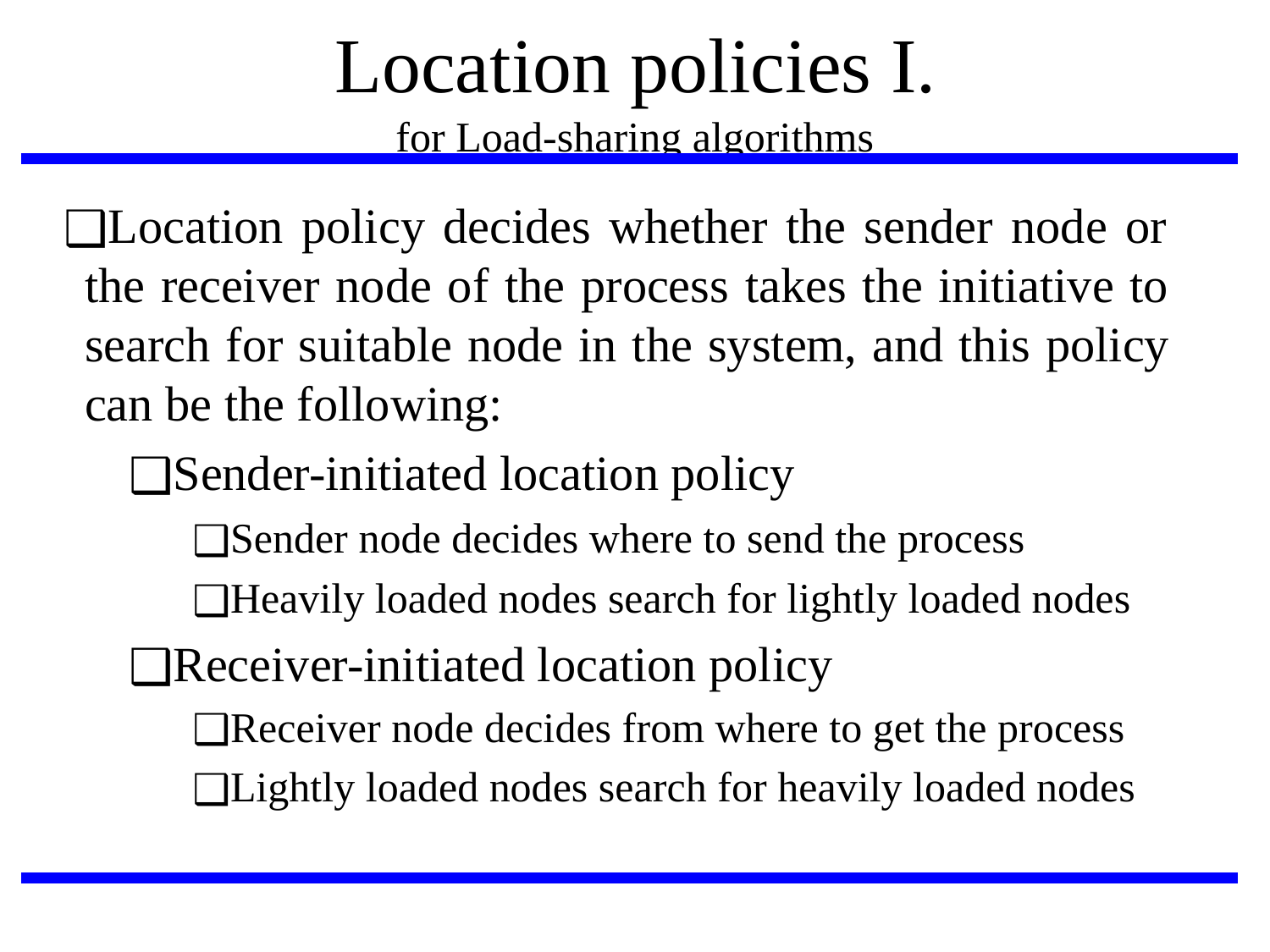

# Location policies I.
for Load-sharing algorithms
Location policy decides whether the sender node or  the receiver node of the process takes the initiative to  search for suitable node in the system, and this policy  can be the following:
Sender-initiated location policy
Sender node decides where to send the process
Heavily loaded nodes search for lightly loaded nodes
Receiver-initiated location policy
Receiver node decides from where to get the process
Lightly loaded nodes search for heavily loaded nodes